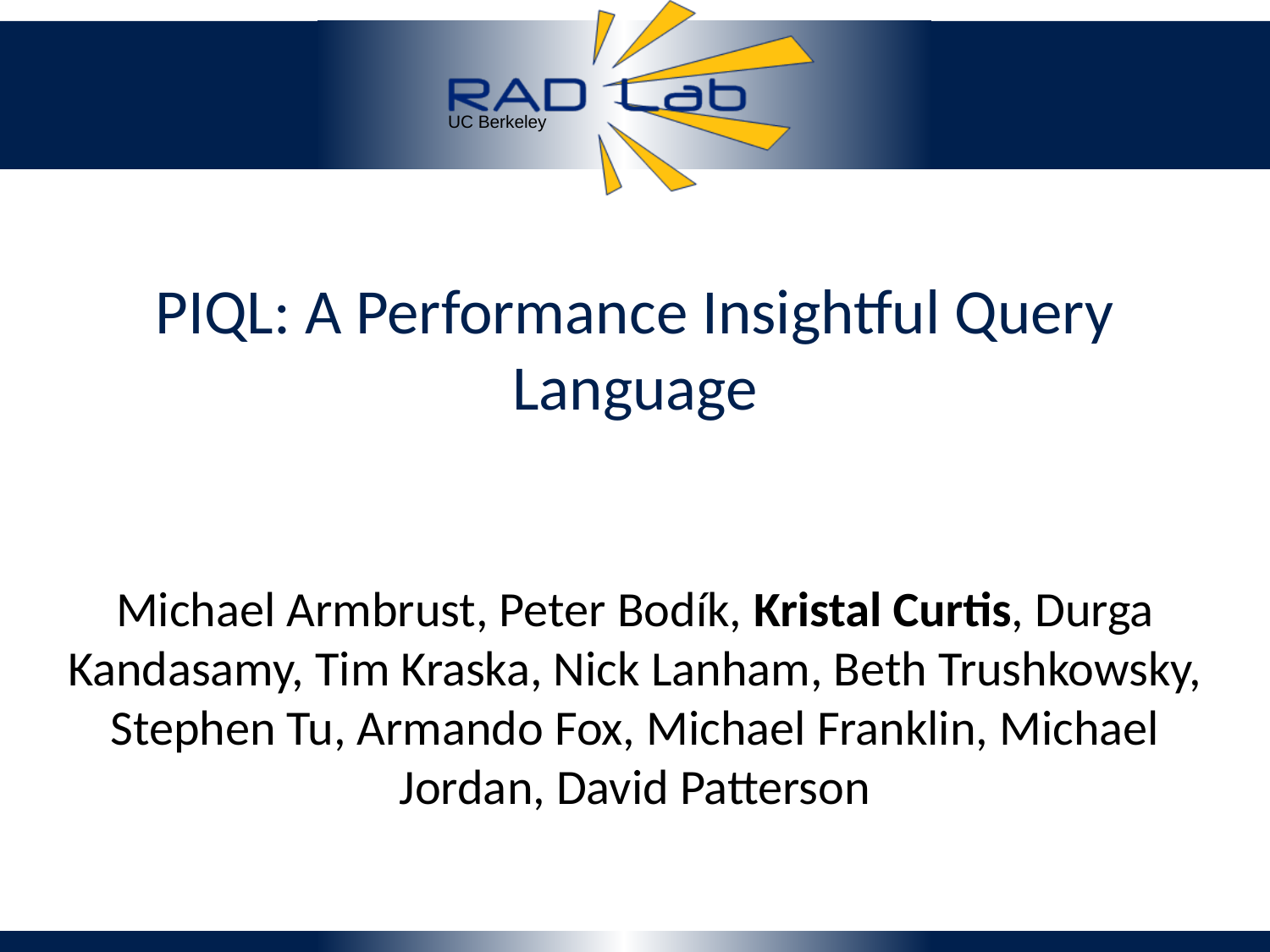

# PIQL: A Performance Insightful Query Language
Michael Armbrust, Peter Bodík, Kristal Curtis, Durga Kandasamy, Tim Kraska, Nick Lanham, Beth Trushkowsky, Stephen Tu, Armando Fox, Michael Franklin, Michael Jordan, David Patterson